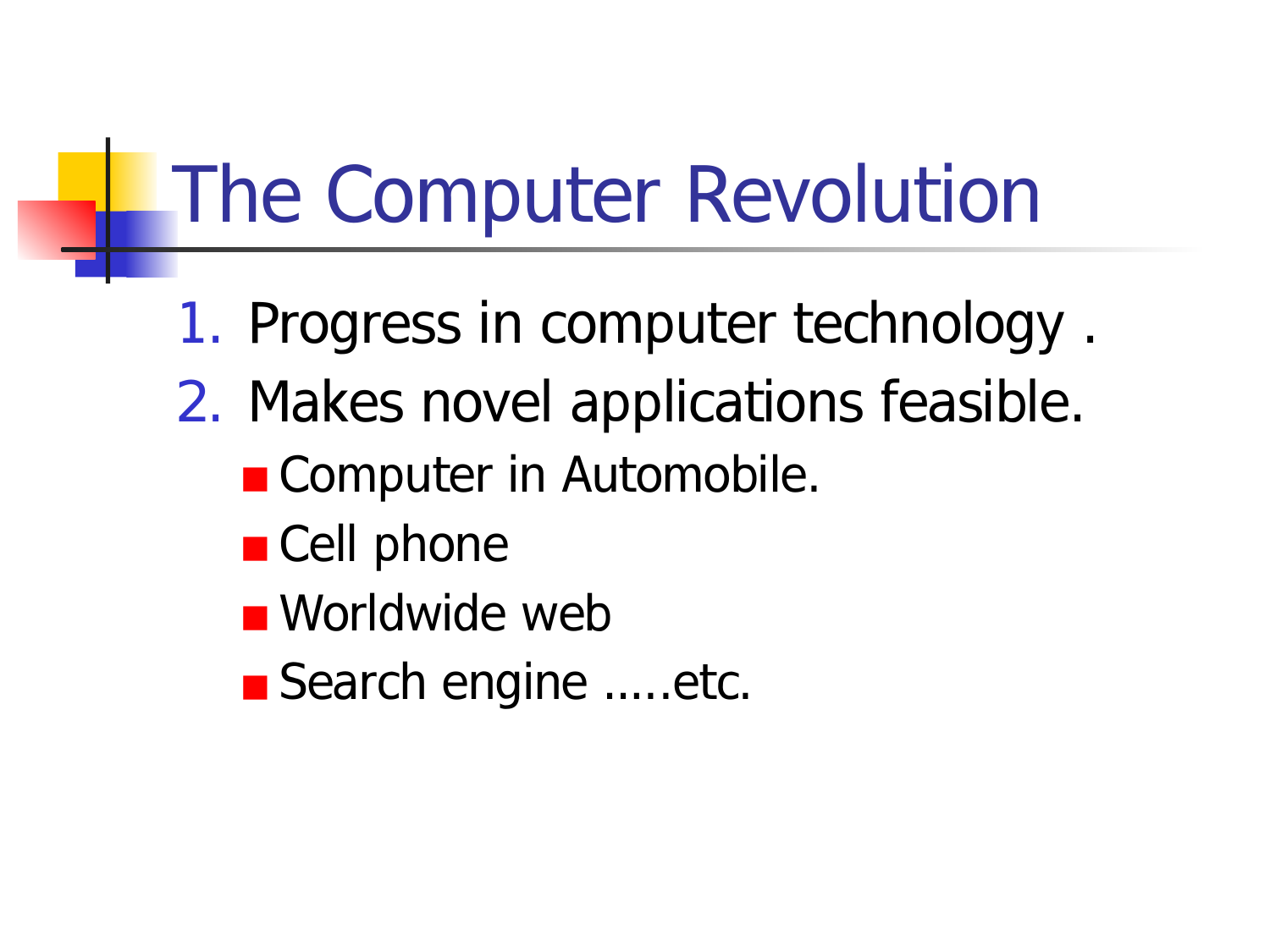

# The Computer Revolution
Progress in computer technology .
Makes novel applications feasible.
Computer in Automobile.
Cell phone
Worldwide web
Search engine …..etc.